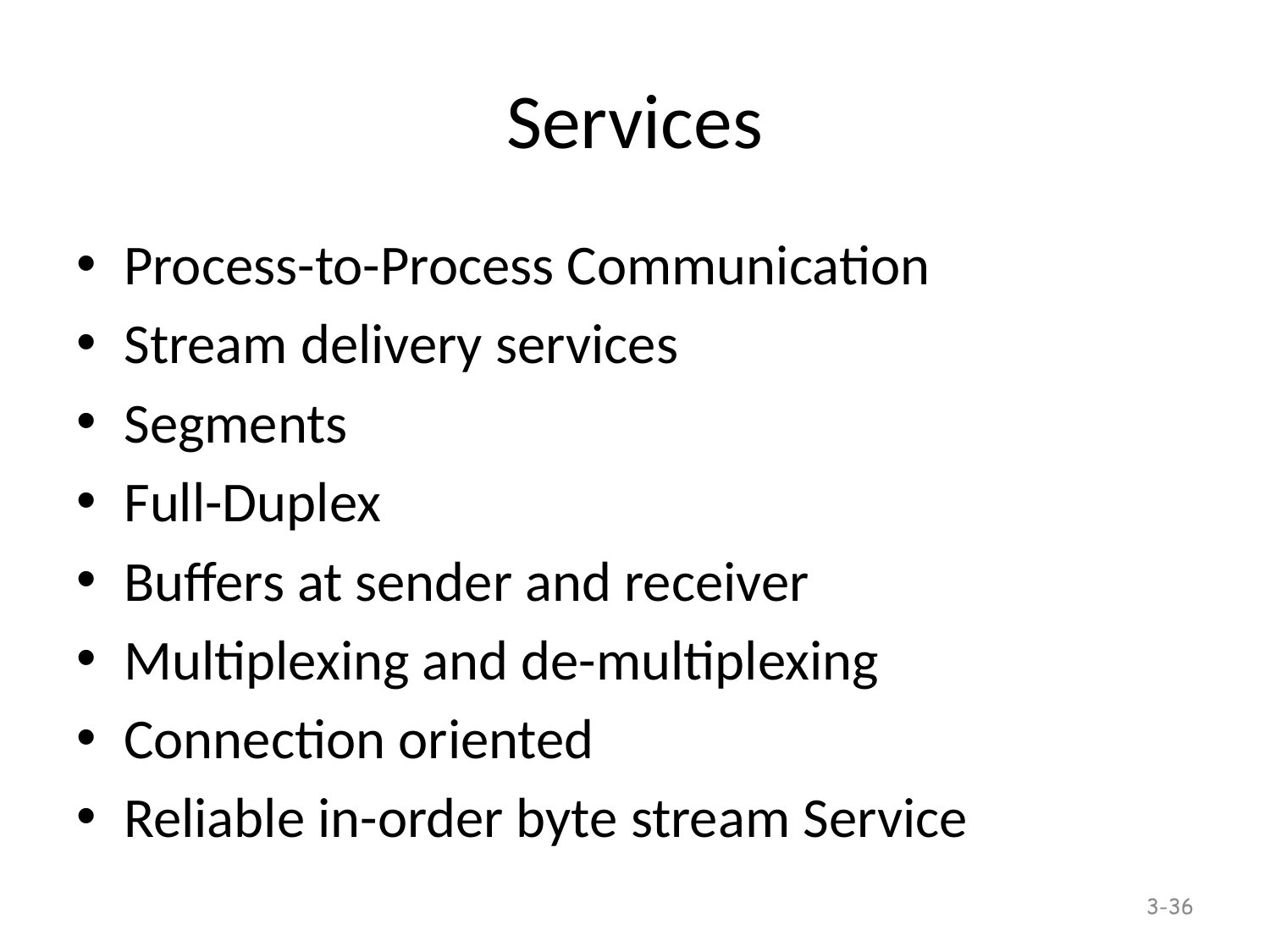

# Services
Process-to-Process Communication
Stream delivery services
Segments
Full-Duplex
Buffers at sender and receiver
Multiplexing and de-multiplexing
Connection oriented
Reliable in-order byte stream Service
3-36